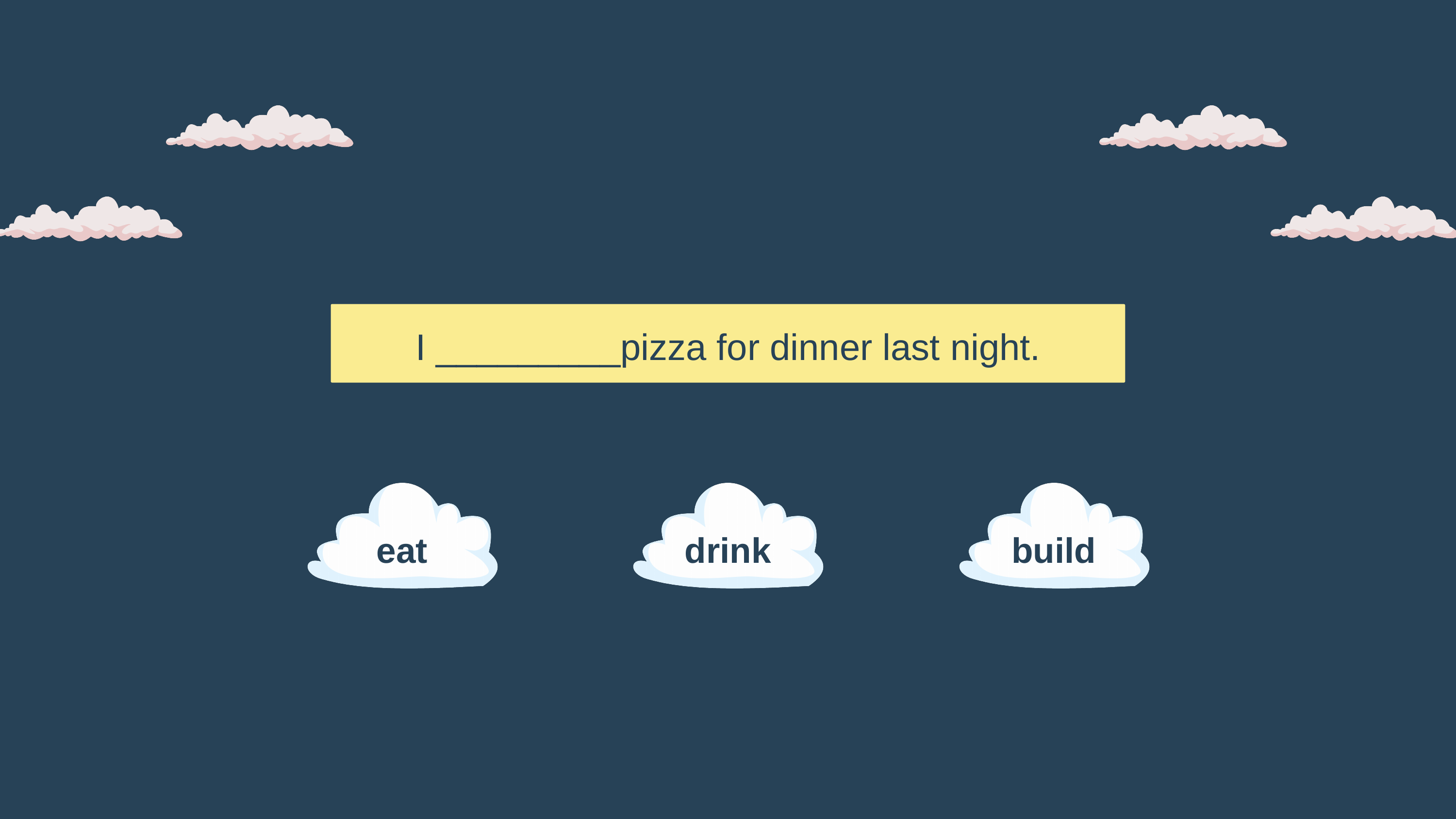

I _________pizza for dinner last night.

eat
drink
build